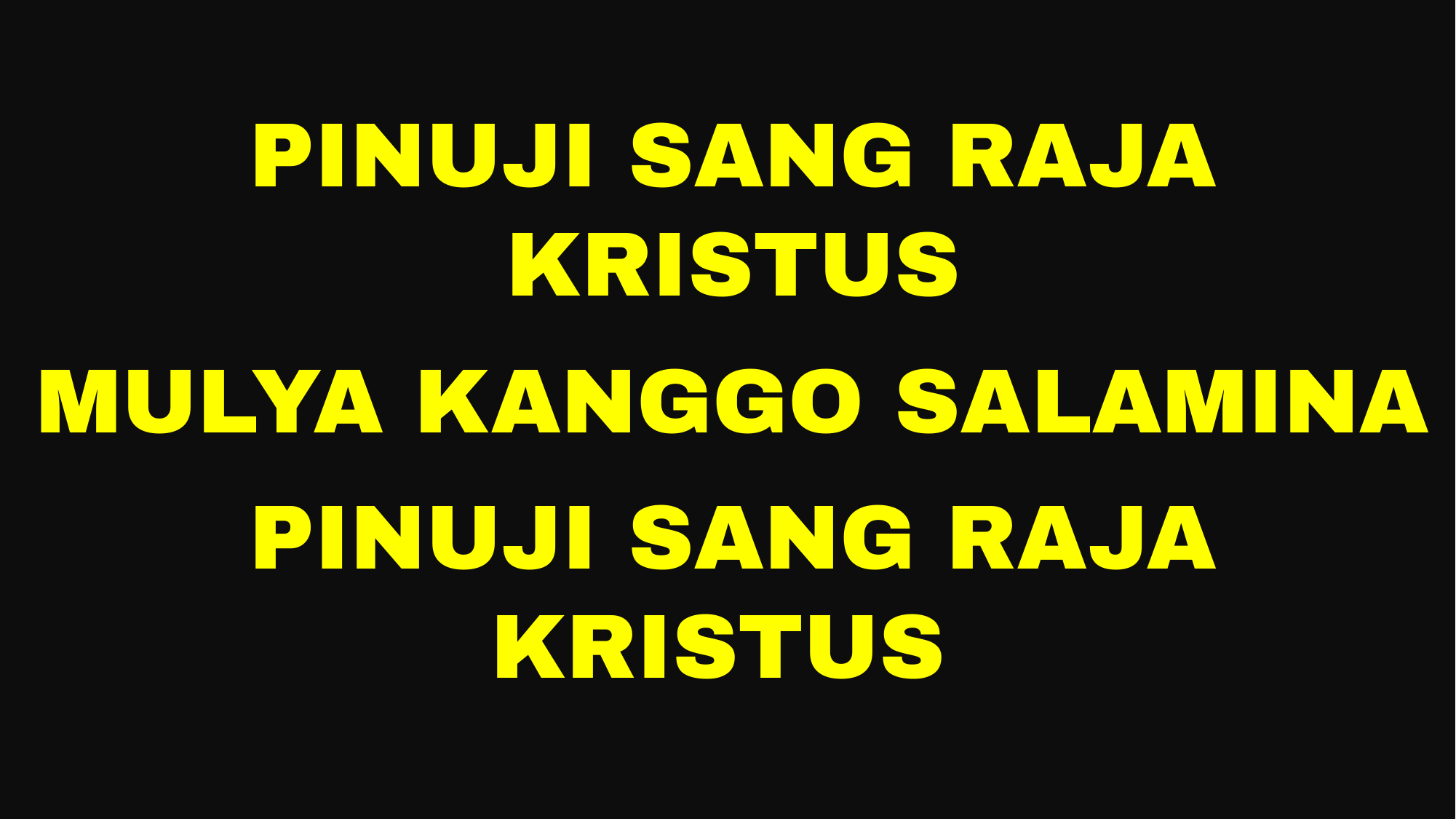

Pinuji Sang Raja Kristus
Mulya kanggo salamina
Pinuji sang Raja Kristus